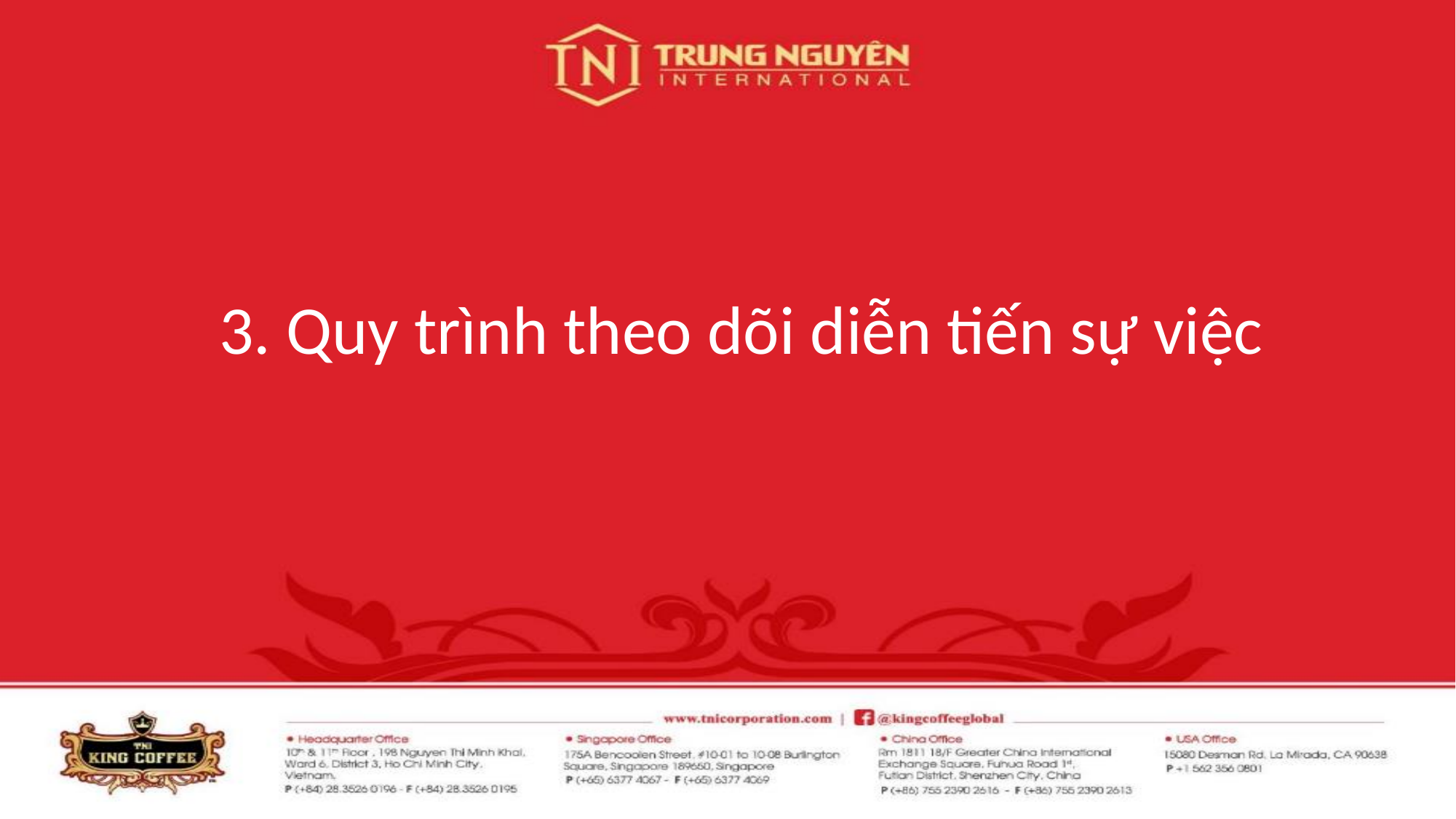

3. Quy trình theo dõi diễn tiến sự việc